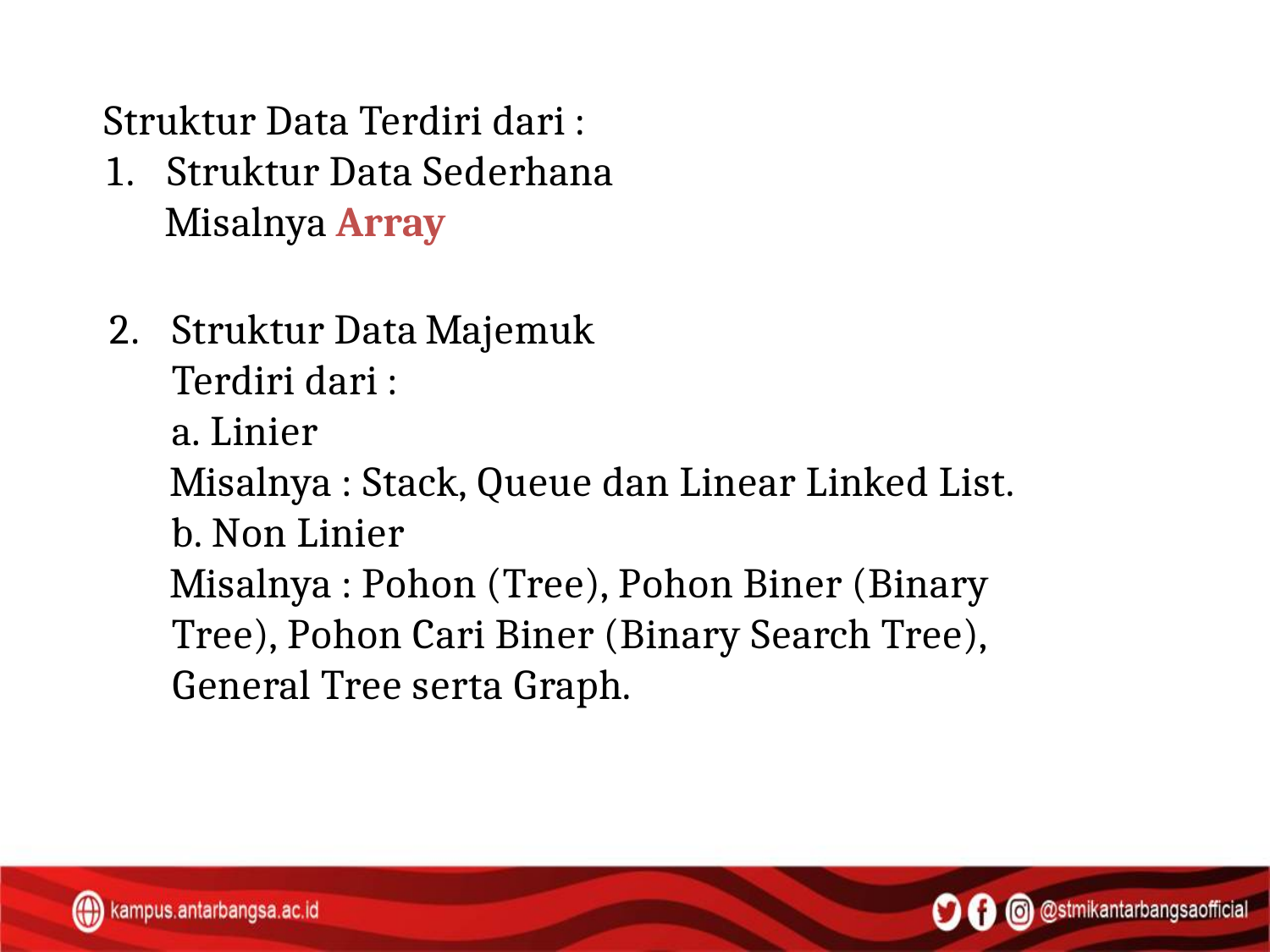

Struktur Data Terdiri dari :
Struktur Data Sederhana
 	Misalnya Array
Struktur Data Majemuk
 	Terdiri dari :
 	a. Linier
 	Misalnya : Stack, Queue dan Linear Linked List.
 	b. Non Linier
 	Misalnya : Pohon (Tree), Pohon Biner (Binary
 	Tree), Pohon Cari Biner (Binary Search Tree),
 	General Tree serta Graph.